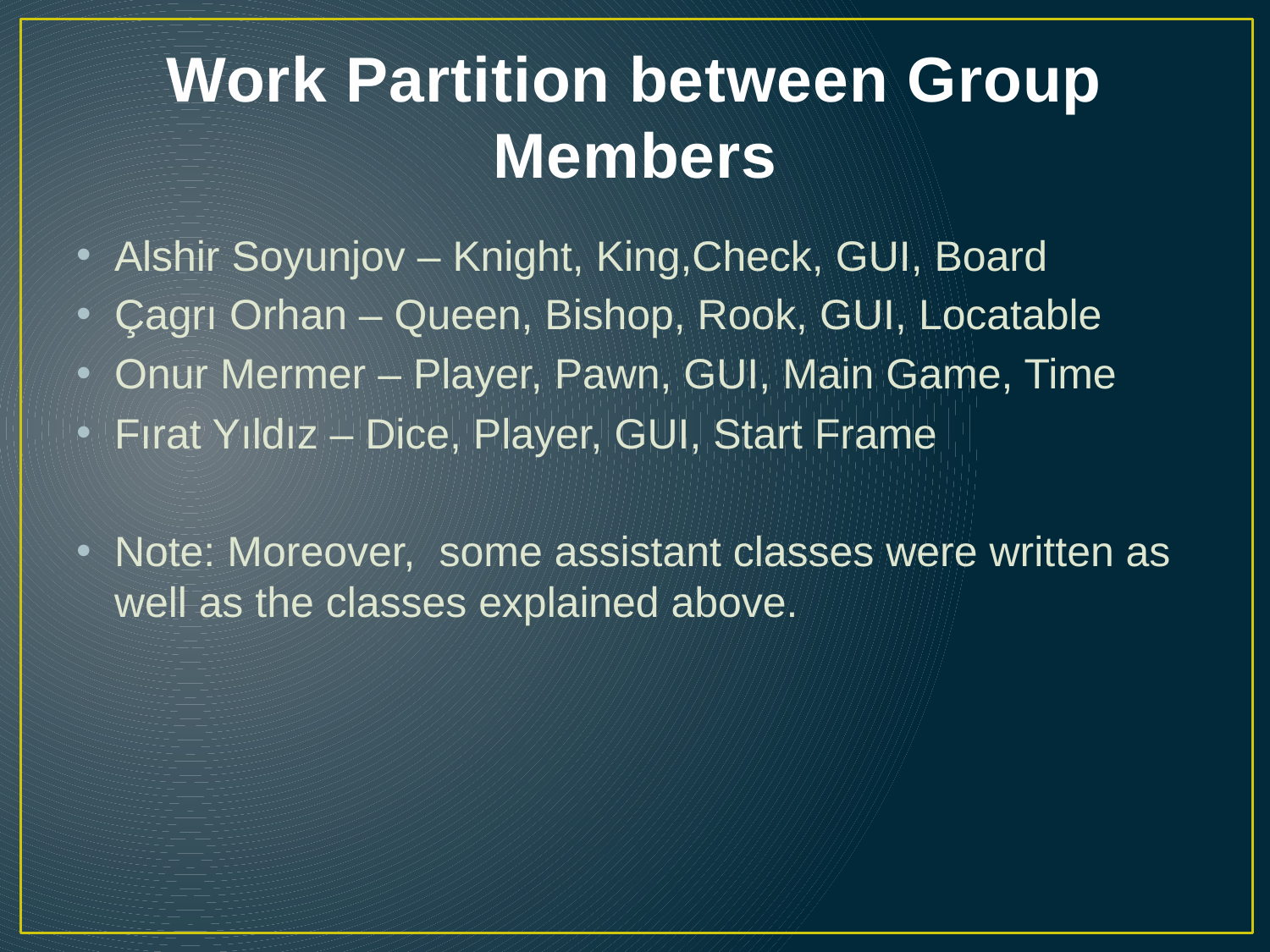

# Work Partition between Group Members
Alshir Soyunjov – Knight, King,Check, GUI, Board
Çagrı Orhan – Queen, Bishop, Rook, GUI, Locatable
Onur Mermer – Player, Pawn, GUI, Main Game, Time
Fırat Yıldız – Dice, Player, GUI, Start Frame

Note: Moreover,  some assistant classes were written as well as the classes explained above.